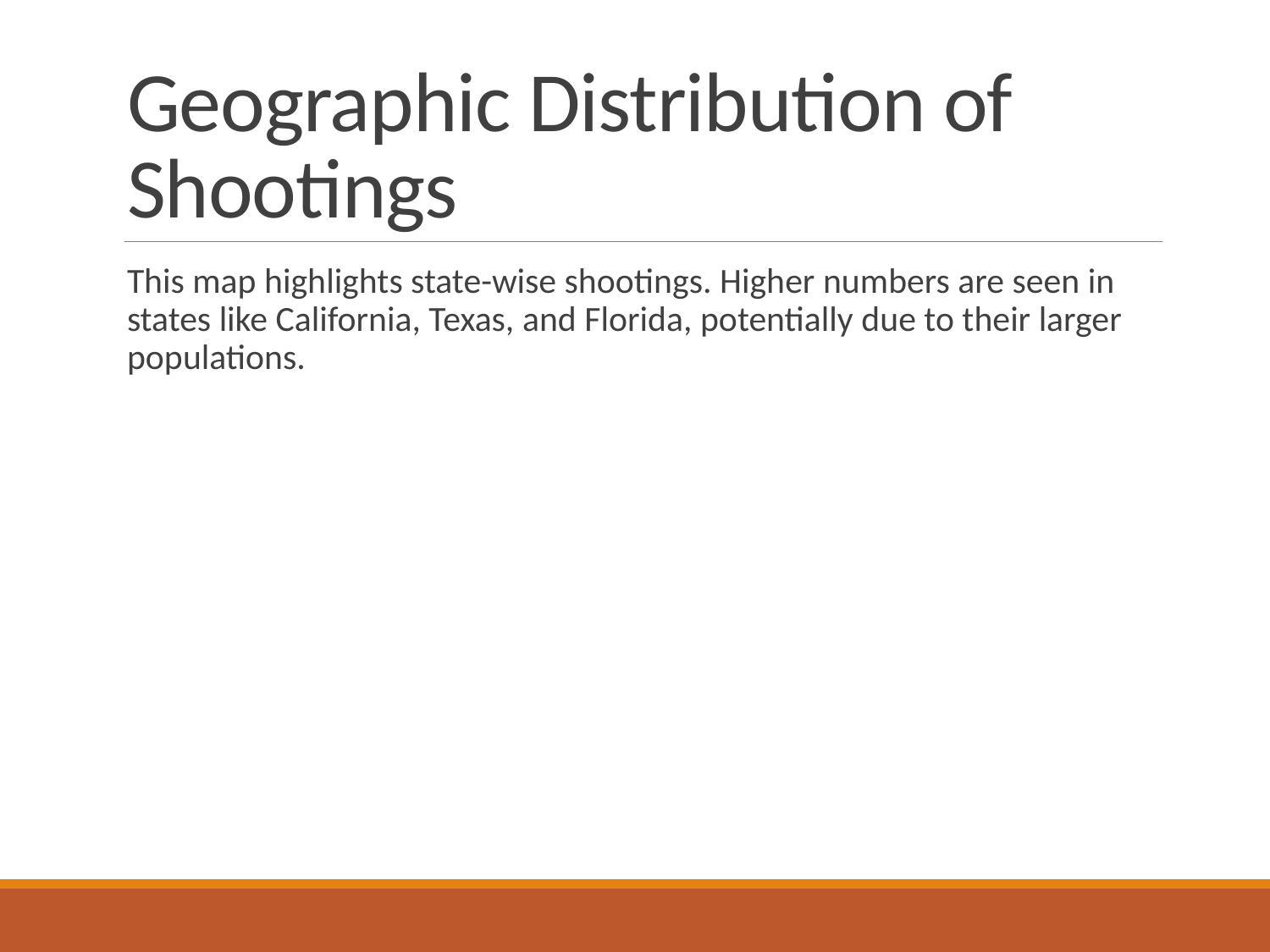

# Geographic Distribution of Shootings
This map highlights state-wise shootings. Higher numbers are seen in states like California, Texas, and Florida, potentially due to their larger populations.